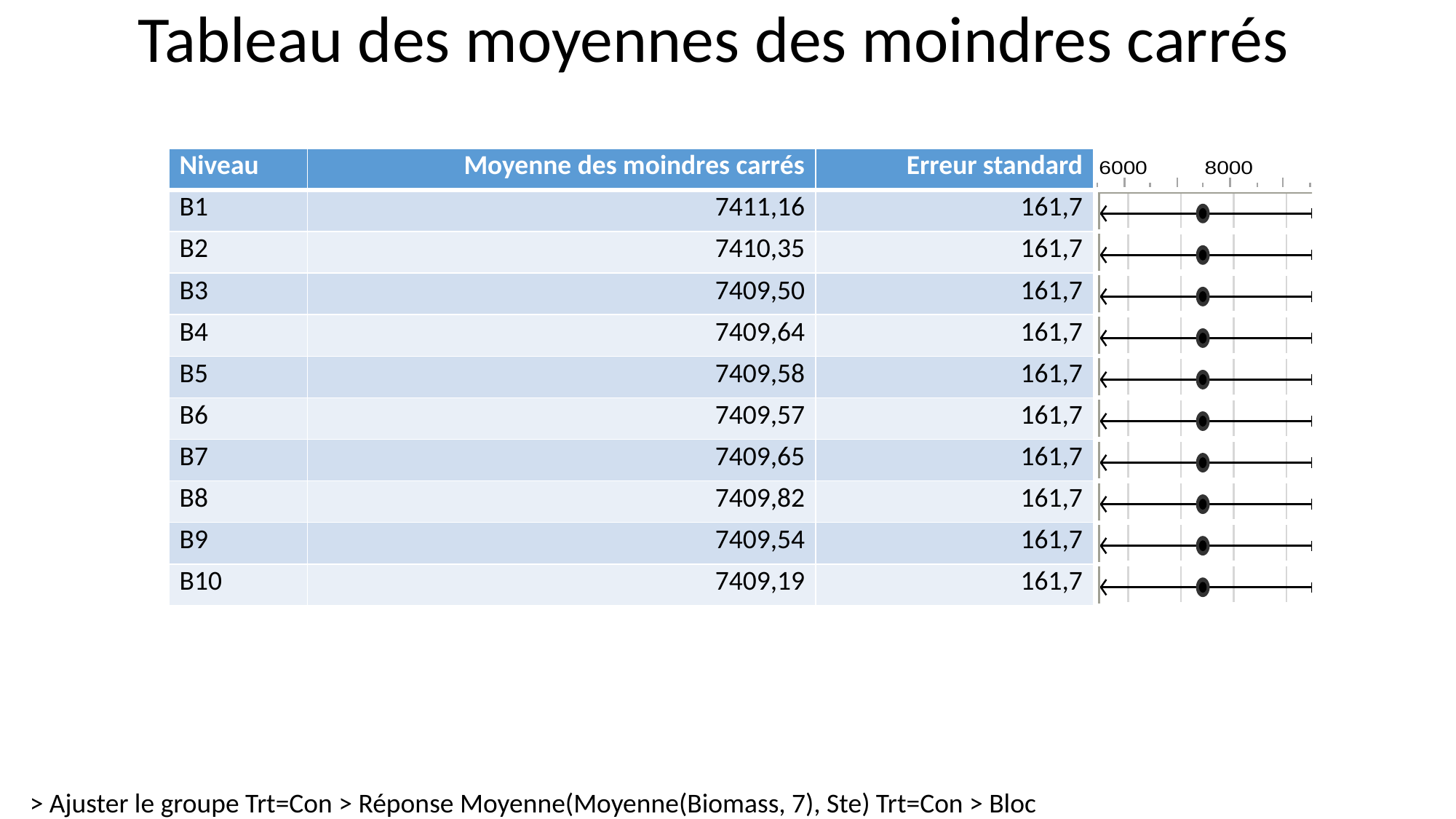

# Tableau des moyennes des moindres carrés
| Niveau | Moyenne des moindres carrés | Erreur standard |  |
| --- | --- | --- | --- |
| B1 | 7411,16 | 161,7 |  |
| B2 | 7410,35 | 161,7 |  |
| B3 | 7409,50 | 161,7 |  |
| B4 | 7409,64 | 161,7 |  |
| B5 | 7409,58 | 161,7 |  |
| B6 | 7409,57 | 161,7 |  |
| B7 | 7409,65 | 161,7 |  |
| B8 | 7409,82 | 161,7 |  |
| B9 | 7409,54 | 161,7 |  |
| B10 | 7409,19 | 161,7 |  |
> Ajuster le groupe Trt=Con > Réponse Moyenne(Moyenne(Biomass, 7), Ste) Trt=Con > Bloc